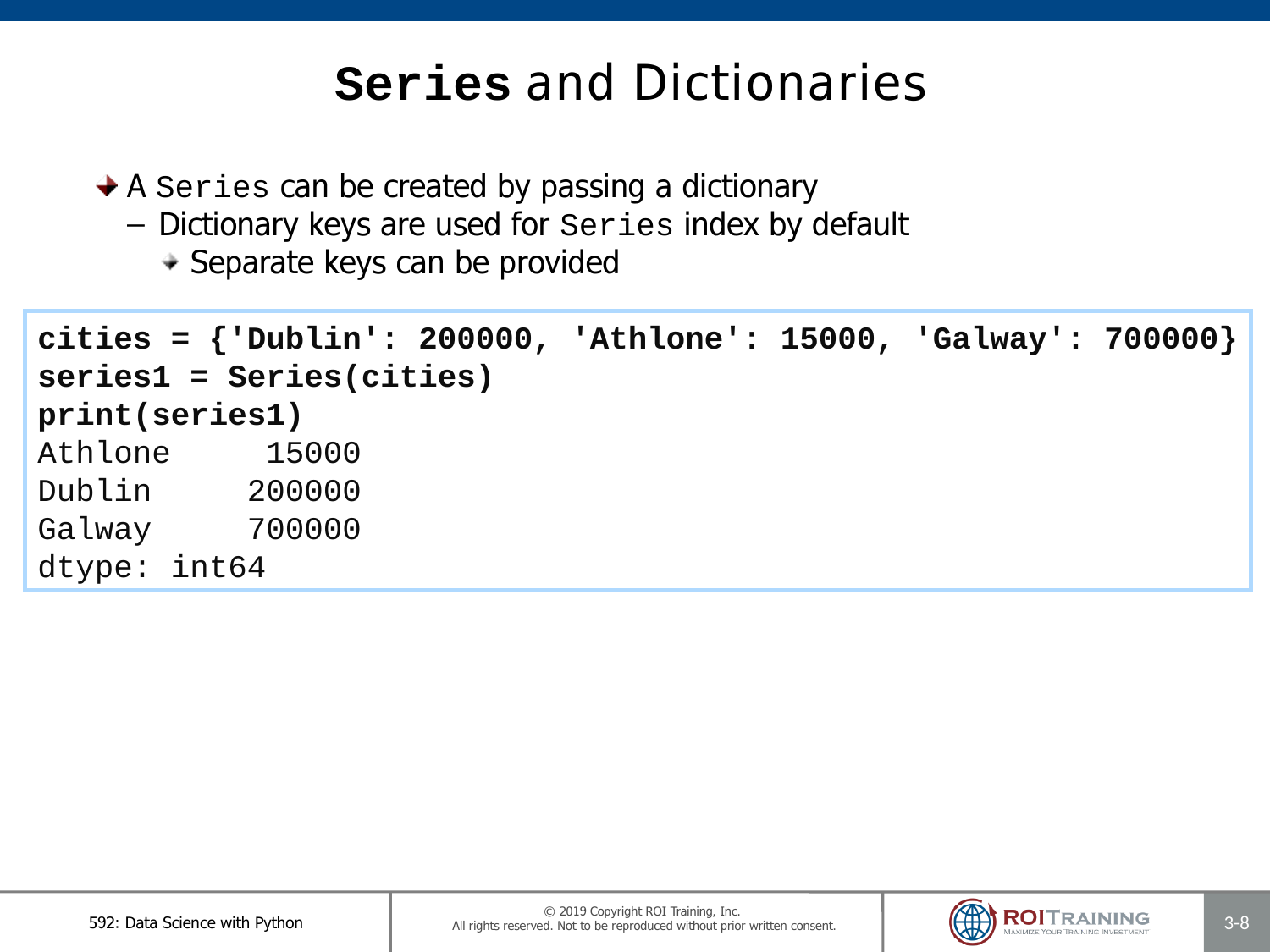

# Series and Dictionaries
A Series can be created by passing a dictionary
Dictionary keys are used for Series index by default
Separate keys can be provided
cities = {'Dublin': 200000, 'Athlone': 15000, 'Galway': 700000}
series1 = Series(cities)
print(series1)
Athlone     15000
Dublin     200000
Galway     700000
dtype: int64